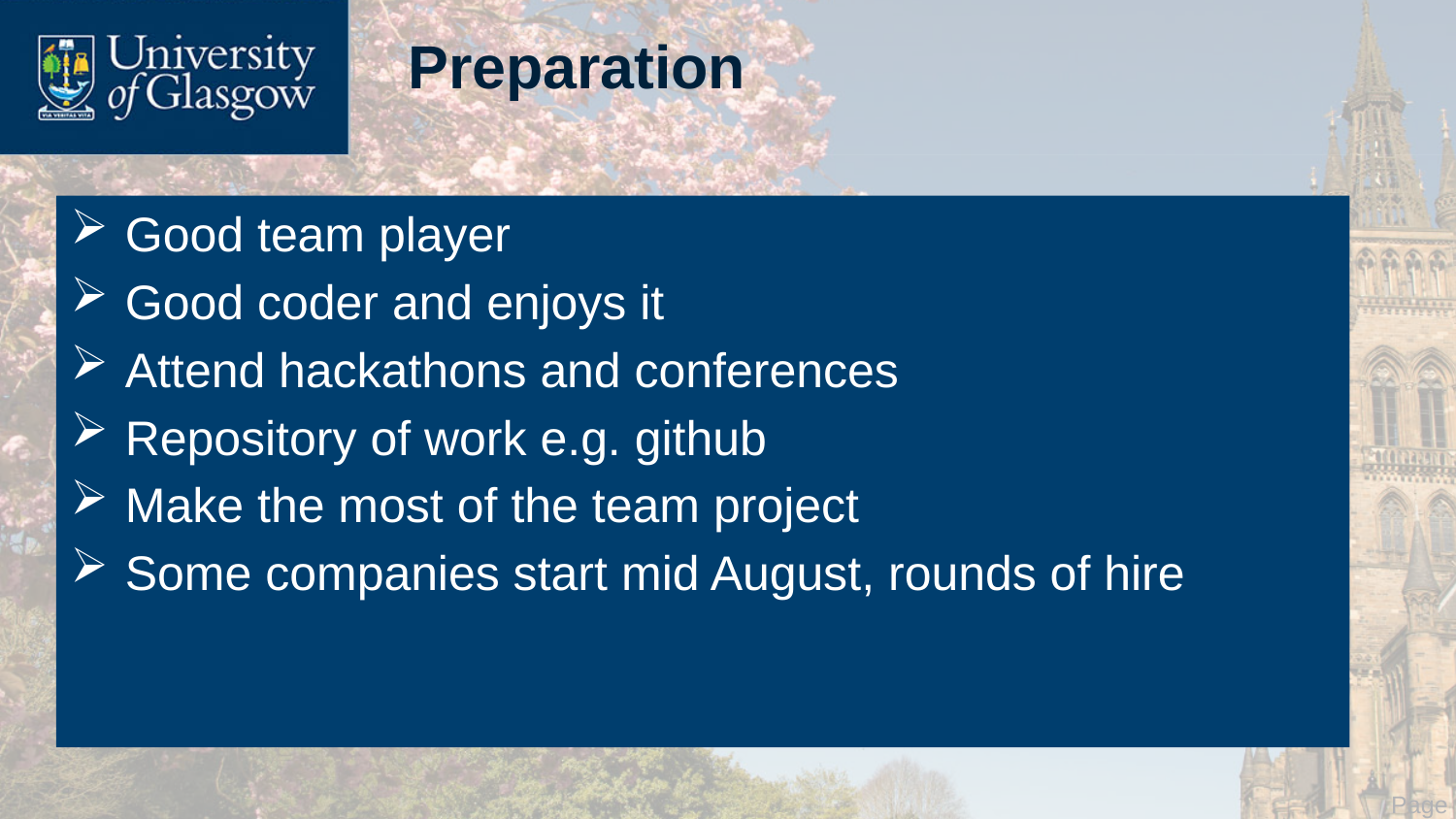

# Preparation
Good team player
Good coder and enjoys it
Attend hackathons and conferences
Repository of work e.g. github
Make the most of the team project
Some companies start mid August, rounds of hire
 Page 8